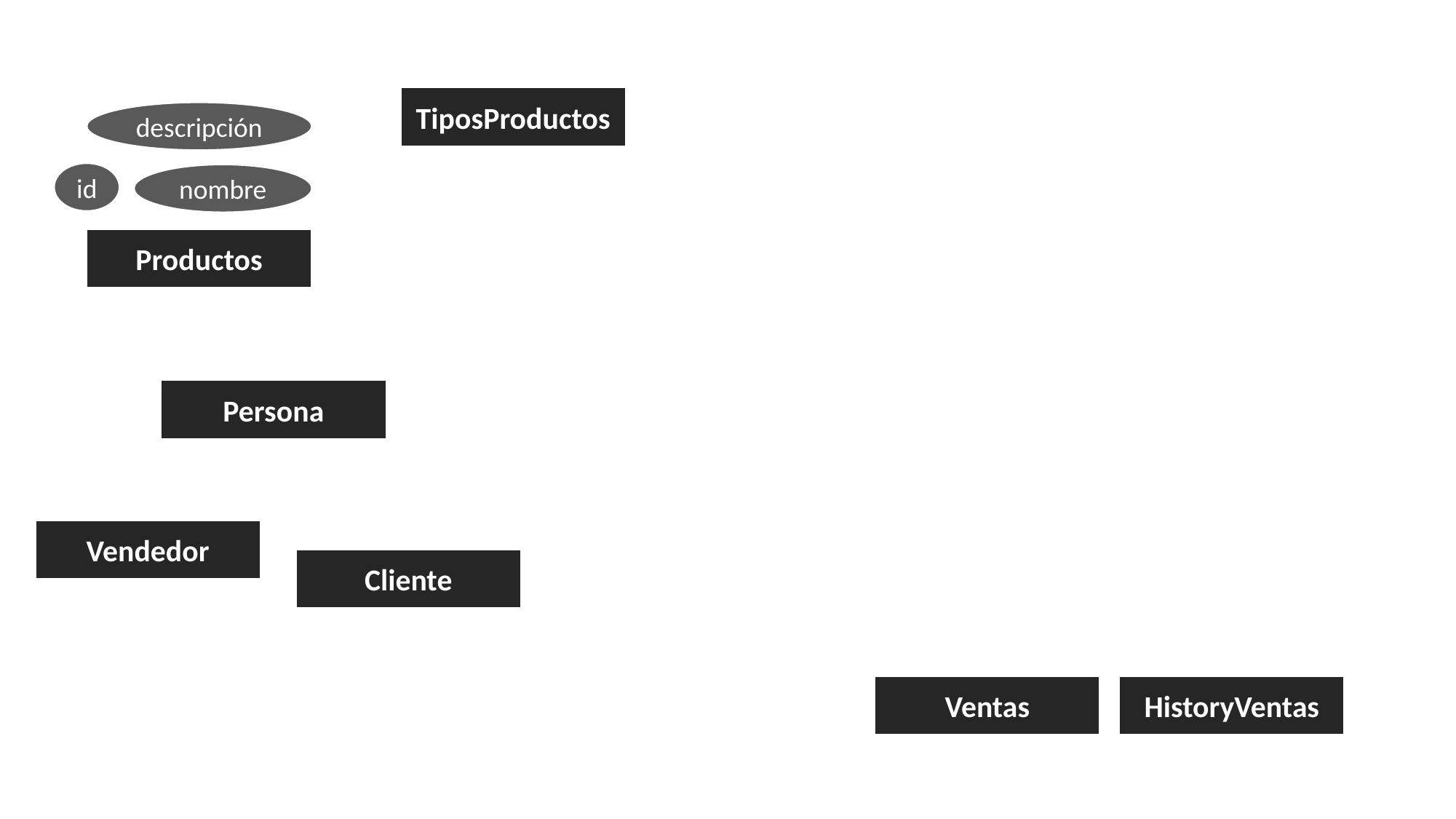

TiposProductos
descripción
id
nombre
Productos
Persona
Vendedor
Cliente
HistoryVentas
Ventas